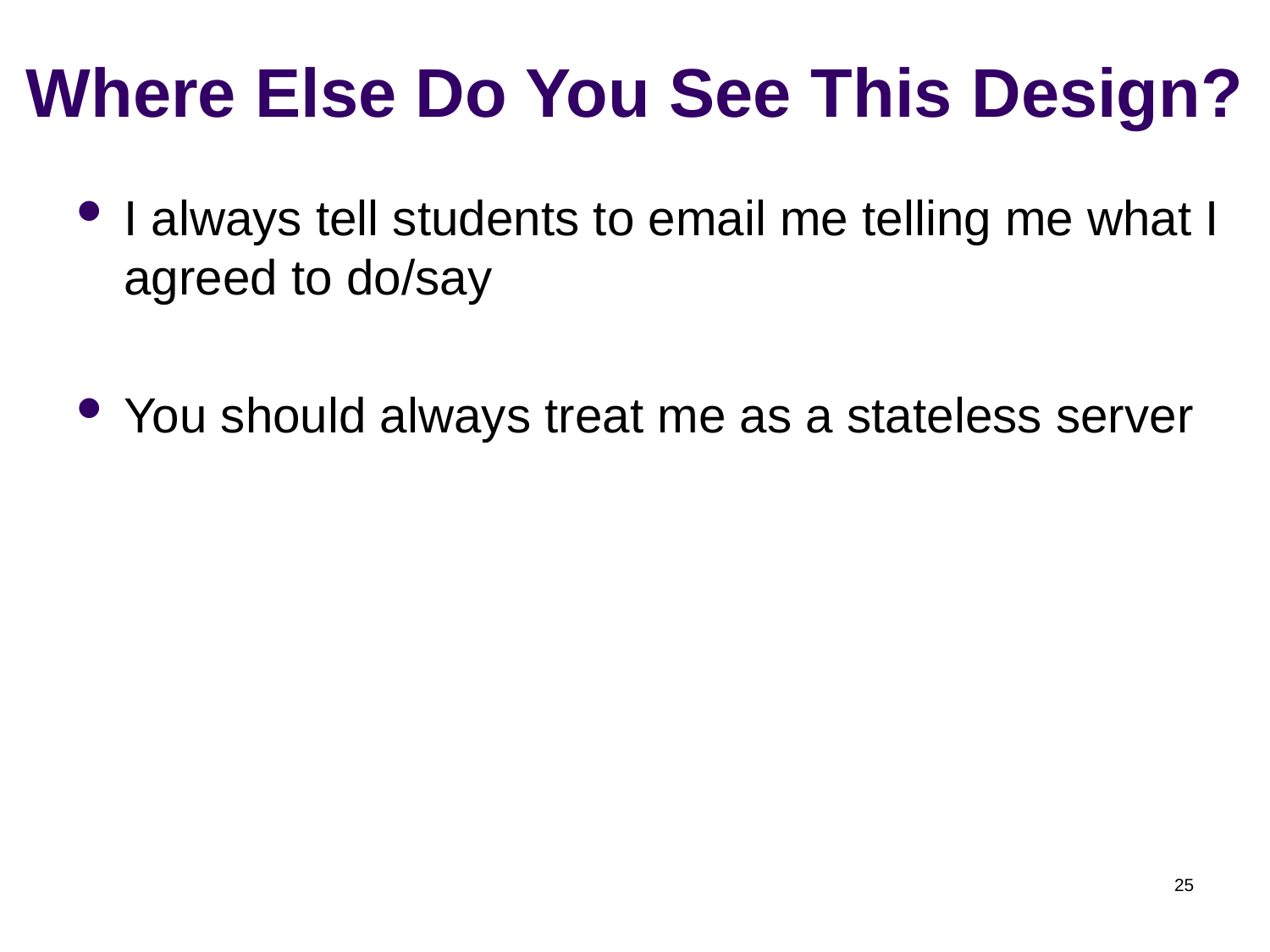

# Where Else Do You See This Design?
I always tell students to email me telling me what I agreed to do/say

You should always treat me as a stateless server
25